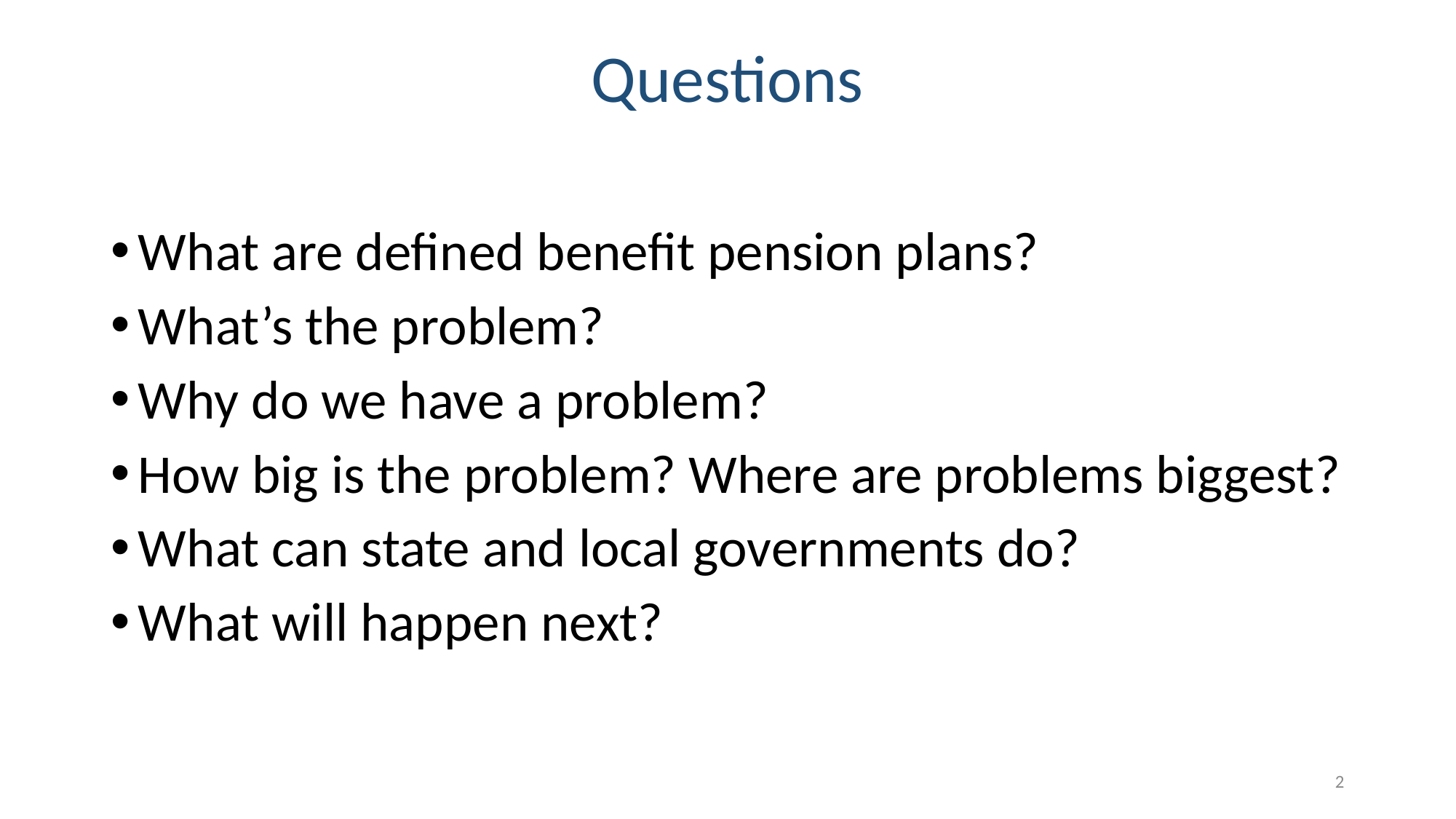

# Questions
What are defined benefit pension plans?
What’s the problem?
Why do we have a problem?
How big is the problem? Where are problems biggest?
What can state and local governments do?
What will happen next?
2